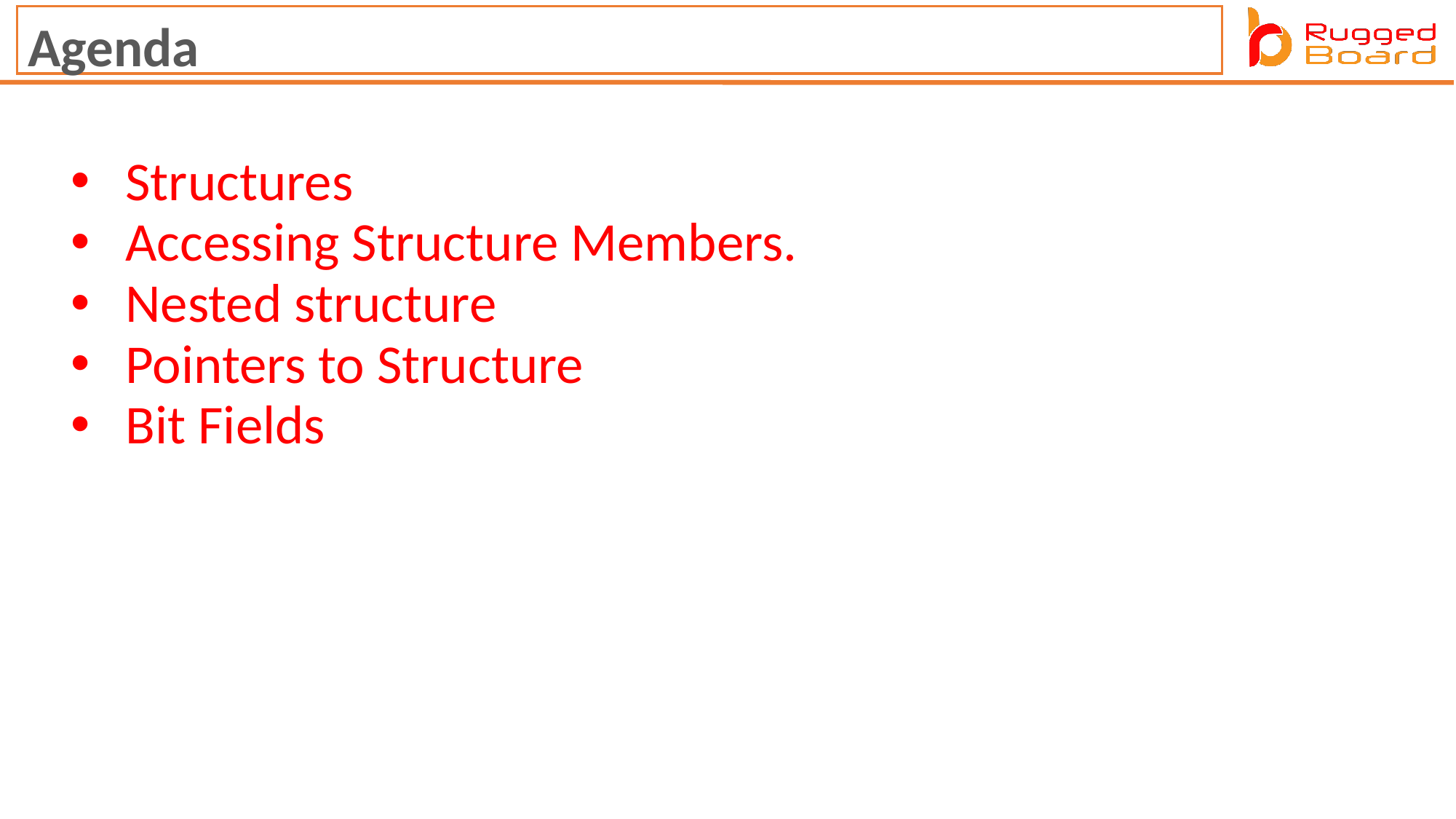

Agenda
Structures
Accessing Structure Members.
Nested structure
Pointers to Structure
Bit Fields